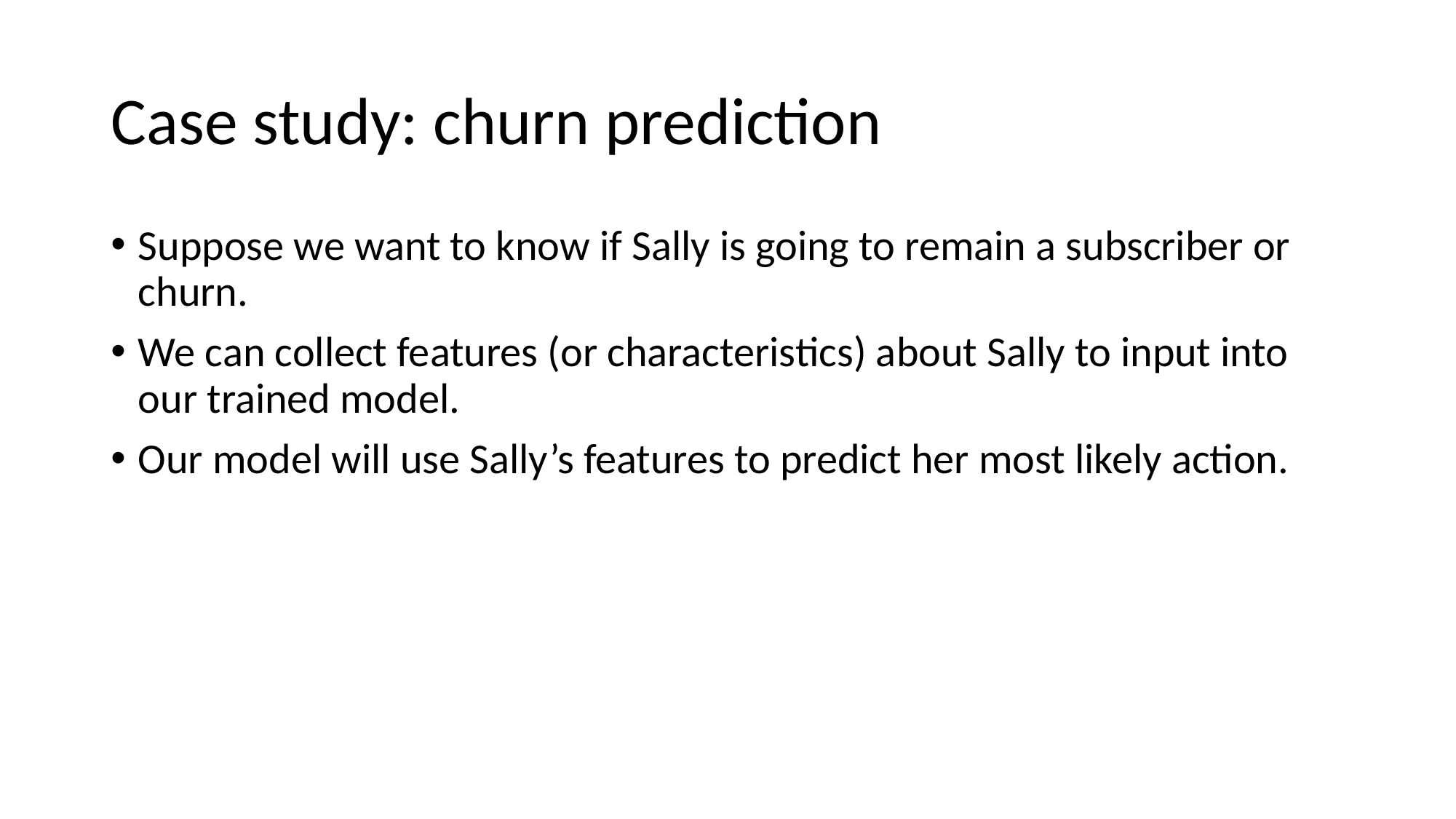

# Case study: churn prediction
Suppose we want to know if Sally is going to remain a subscriber or churn.
We can collect features (or characteristics) about Sally to input into our trained model.
Our model will use Sally’s features to predict her most likely action.